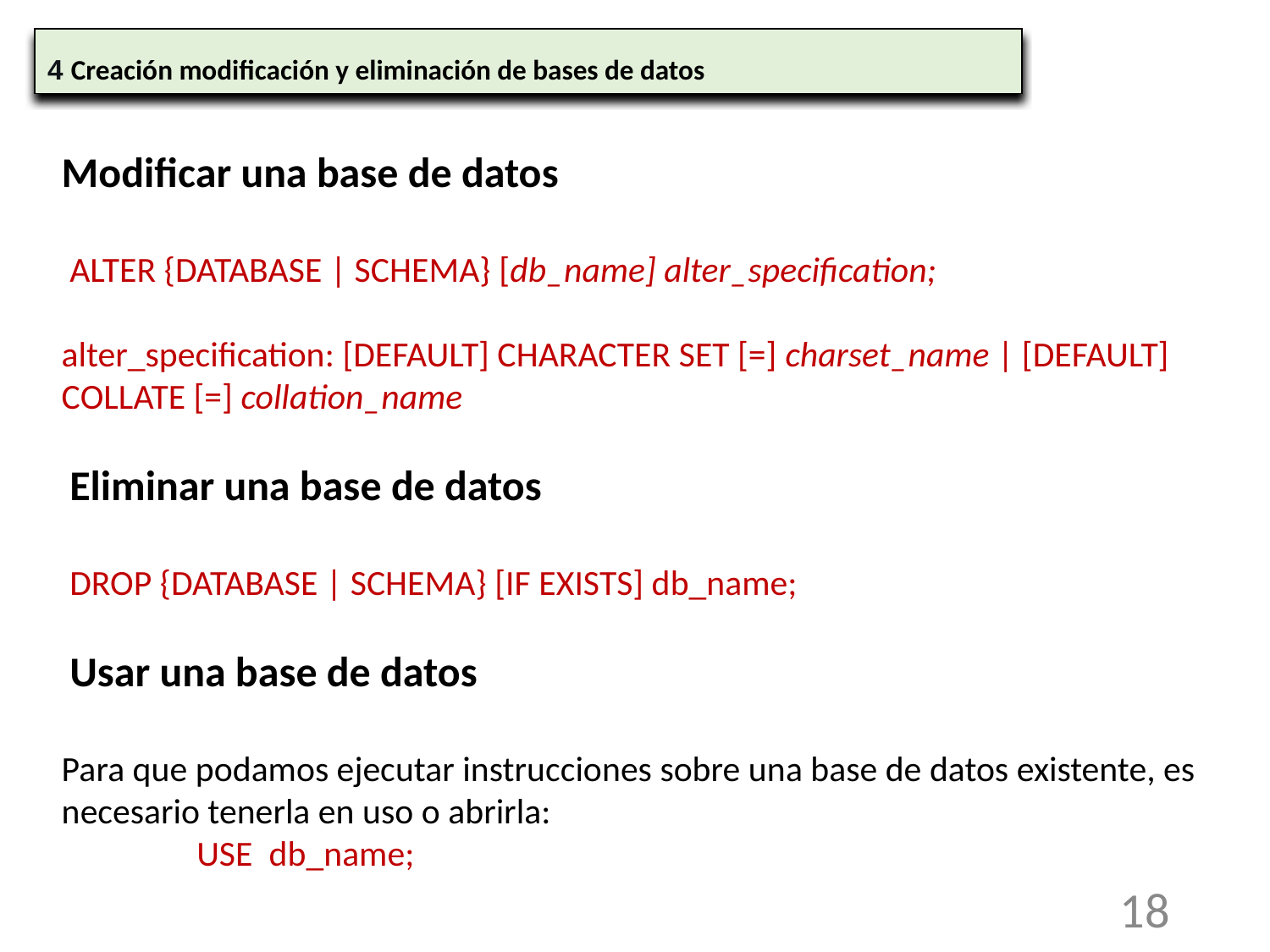

4 Creación modificación y eliminación de bases de datos

Modificar una base de datos

 ALTER {DATABASE | SCHEMA} [db_name] alter_specification;

alter_specification: [DEFAULT] CHARACTER SET [=] charset_name | [DEFAULT] COLLATE [=] collation_name

 Eliminar una base de datos

 DROP {DATABASE | SCHEMA} [IF EXISTS] db_name;

 Usar una base de datos

Para que podamos ejecutar instrucciones sobre una base de datos existente, es necesario tenerla en uso o abrirla:
	 USE  db_name;

18